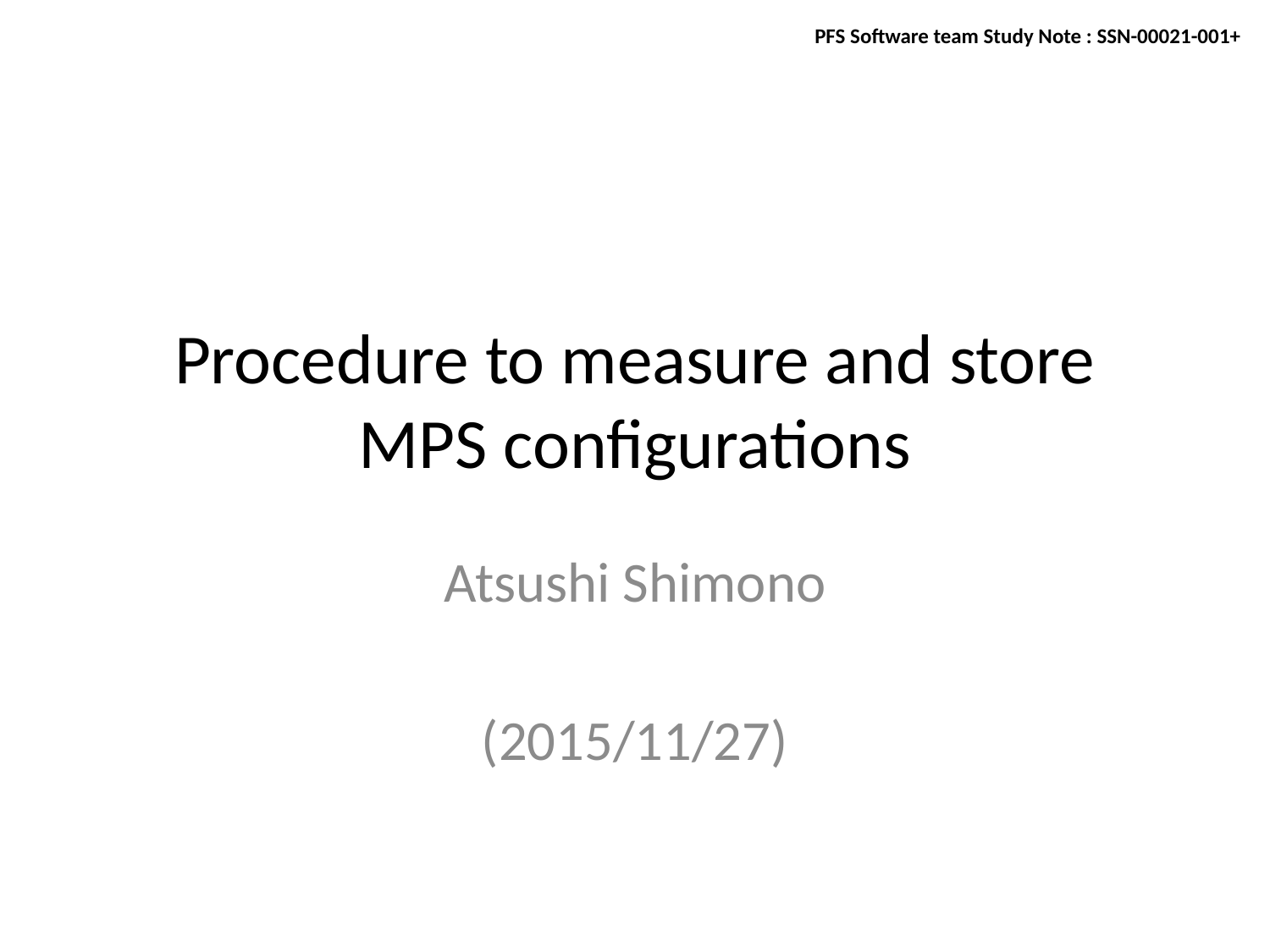

PFS Software team Study Note : SSN-00021-001+
# Procedure to measure and store MPS configurations
Atsushi Shimono

(2015/11/27)